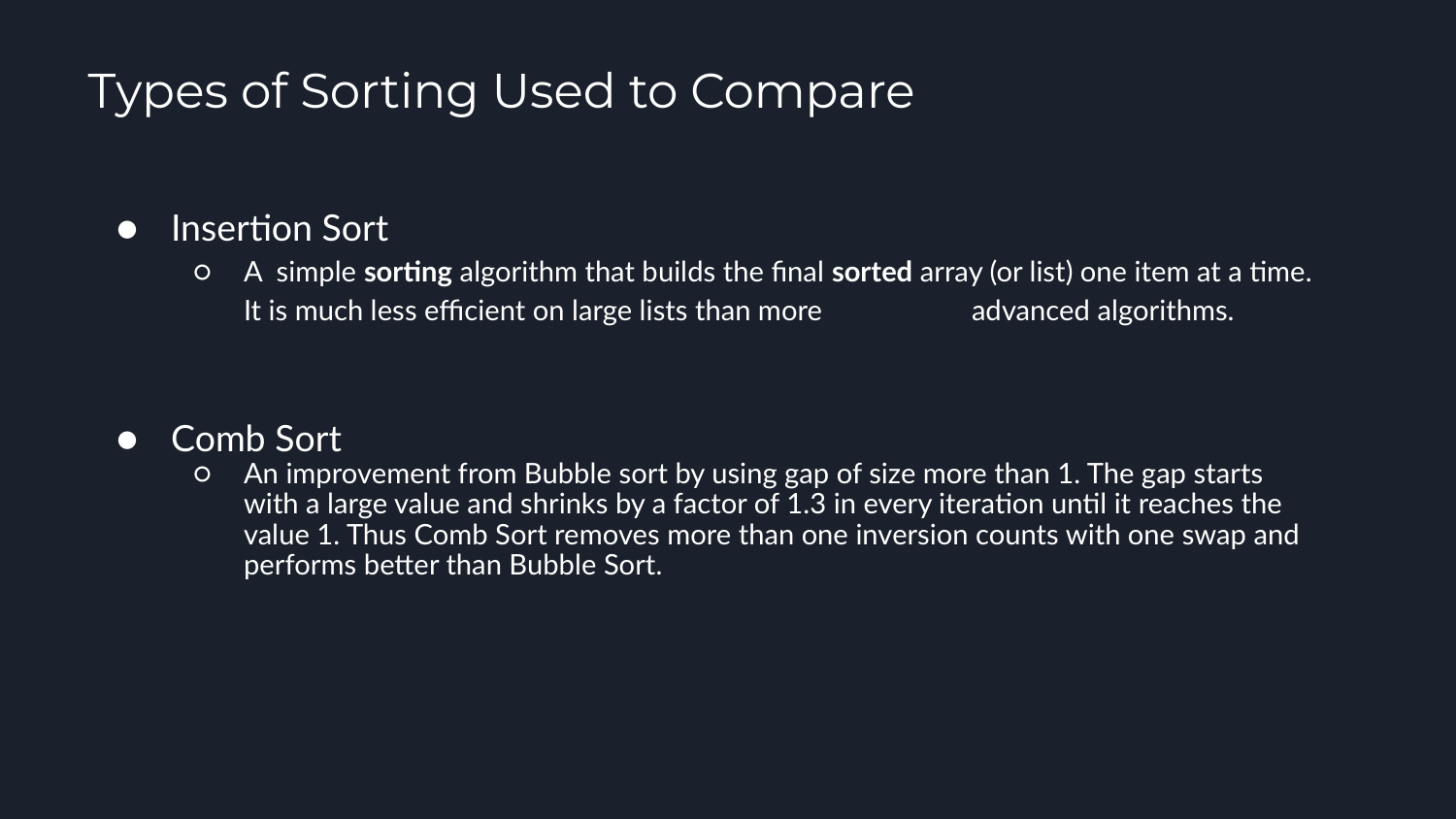

# Types of Sorting Used to Compare
Insertion Sort
A  simple sorting algorithm that builds the final sorted array (or list) one item at a time. It is much less efficient on large lists than more 	advanced algorithms.

Comb Sort
An improvement from Bubble sort by using gap of size more than 1. The gap starts with a large value and shrinks by a factor of 1.3 in every iteration until it reaches the value 1. Thus Comb Sort removes more than one inversion counts with one swap and performs better than Bubble Sort.